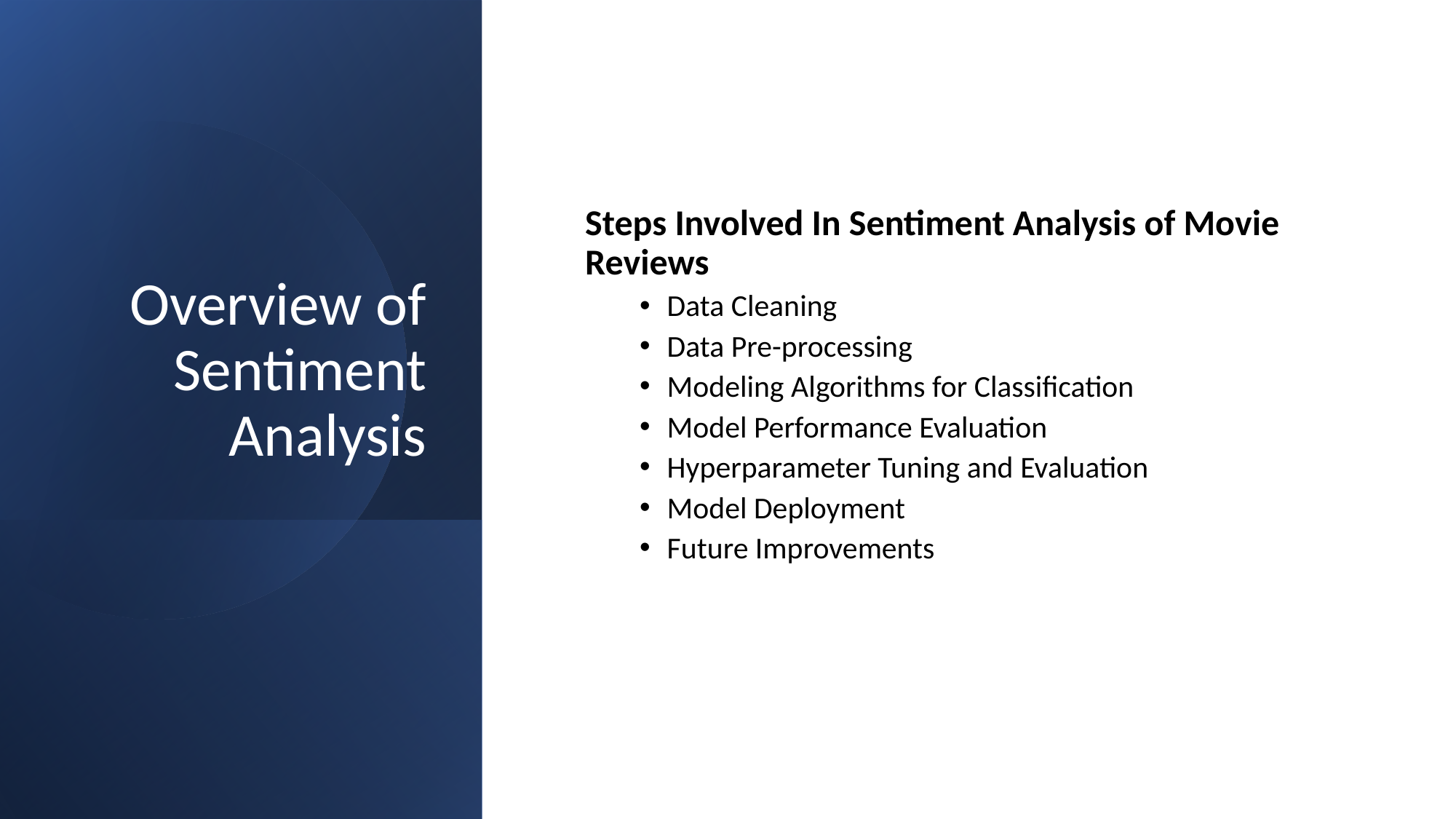

# Overview of Sentiment Analysis
Steps Involved In Sentiment Analysis of Movie Reviews
Data Cleaning
Data Pre-processing
Modeling Algorithms for Classification
Model Performance Evaluation
Hyperparameter Tuning and Evaluation
Model Deployment
Future Improvements